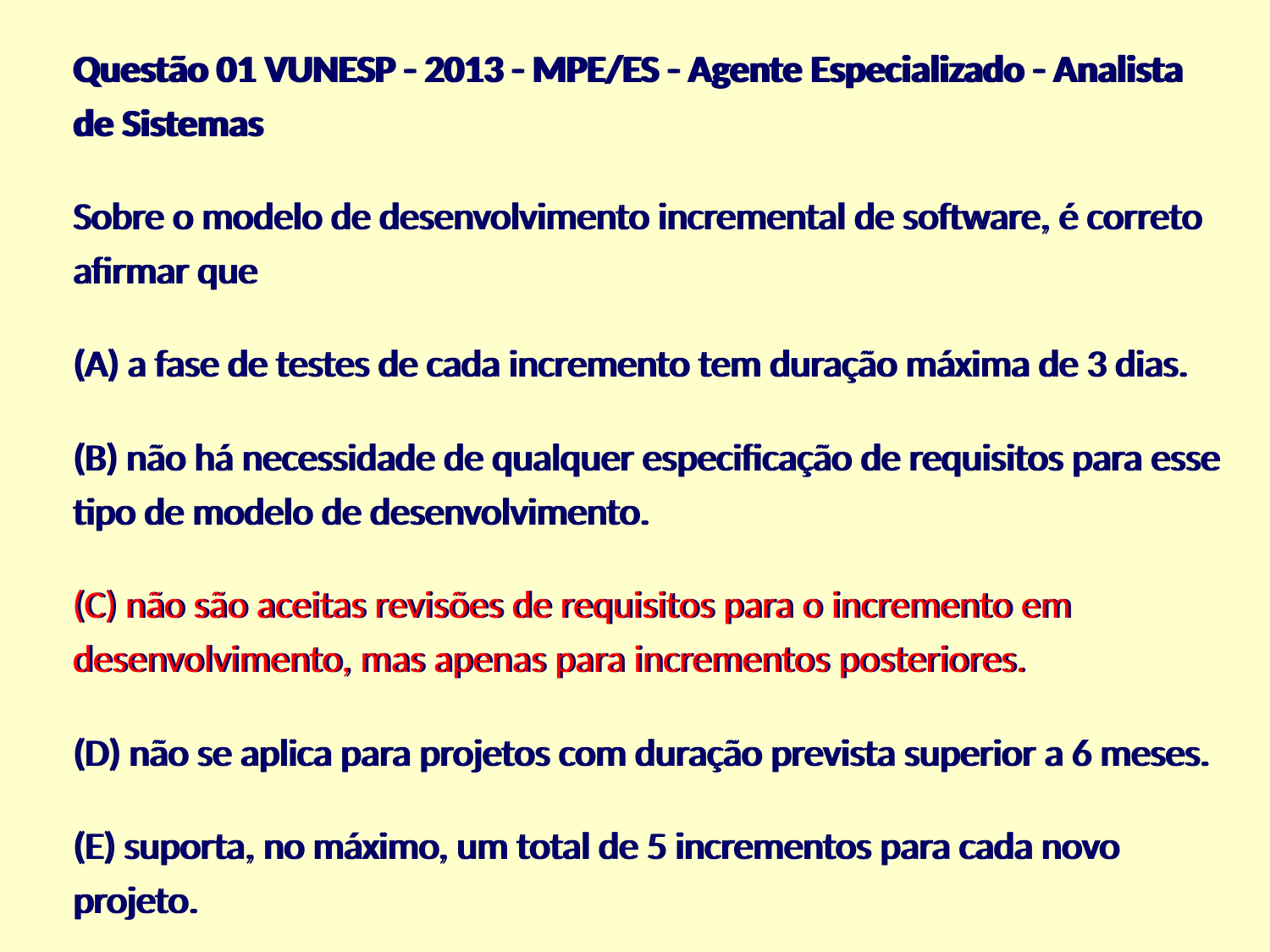

Questão 01 VUNESP - 2013 - MPE/ES - Agente Especializado - Analista de Sistemas
Sobre o modelo de desenvolvimento incremental de software, é correto afirmar que
(A) a fase de testes de cada incremento tem duração máxima de 3 dias.
(B) não há necessidade de qualquer especificação de requisitos para esse tipo de modelo de desenvolvimento.
(C) não são aceitas revisões de requisitos para o incremento em desenvolvimento, mas apenas para incrementos posteriores.
(D) não se aplica para projetos com duração prevista superior a 6 meses.
(E) suporta, no máximo, um total de 5 incrementos para cada novo projeto.
Questão 01 VUNESP - 2013 - MPE/ES - Agente Especializado - Analista de Sistemas
Sobre o modelo de desenvolvimento incremental de software, é correto afirmar que
(A) a fase de testes de cada incremento tem duração máxima de 3 dias.
(B) não há necessidade de qualquer especificação de requisitos para esse tipo de modelo de desenvolvimento.
(C) não são aceitas revisões de requisitos para o incremento em desenvolvimento, mas apenas para incrementos posteriores.
(D) não se aplica para projetos com duração prevista superior a 6 meses.
(E) suporta, no máximo, um total de 5 incrementos para cada novo projeto.